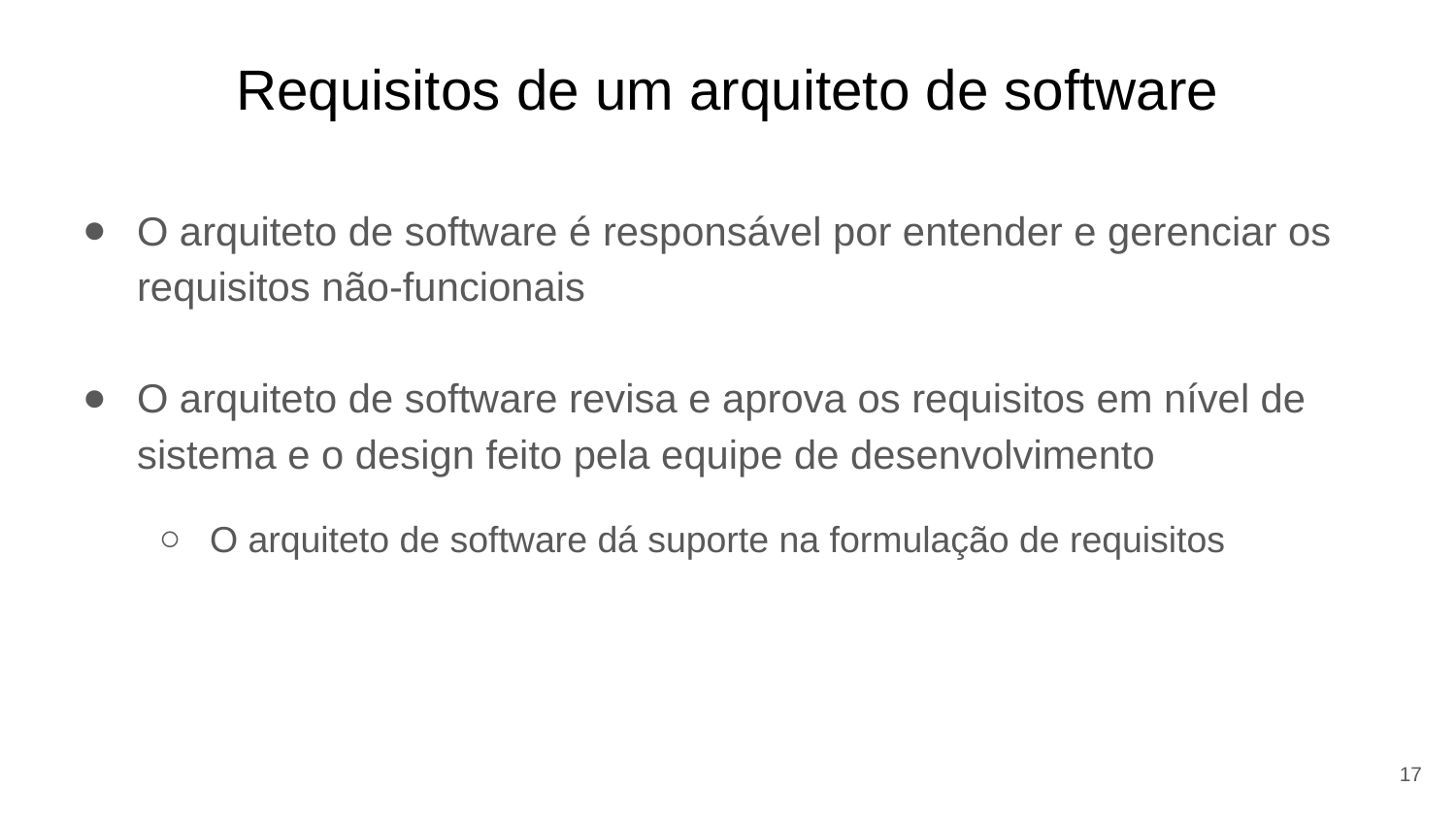

# Requisitos de um arquiteto de software
O arquiteto de software é responsável por entender e gerenciar os requisitos não-funcionais

O arquiteto de software revisa e aprova os requisitos em nível de sistema e o design feito pela equipe de desenvolvimento
O arquiteto de software dá suporte na formulação de requisitos

17